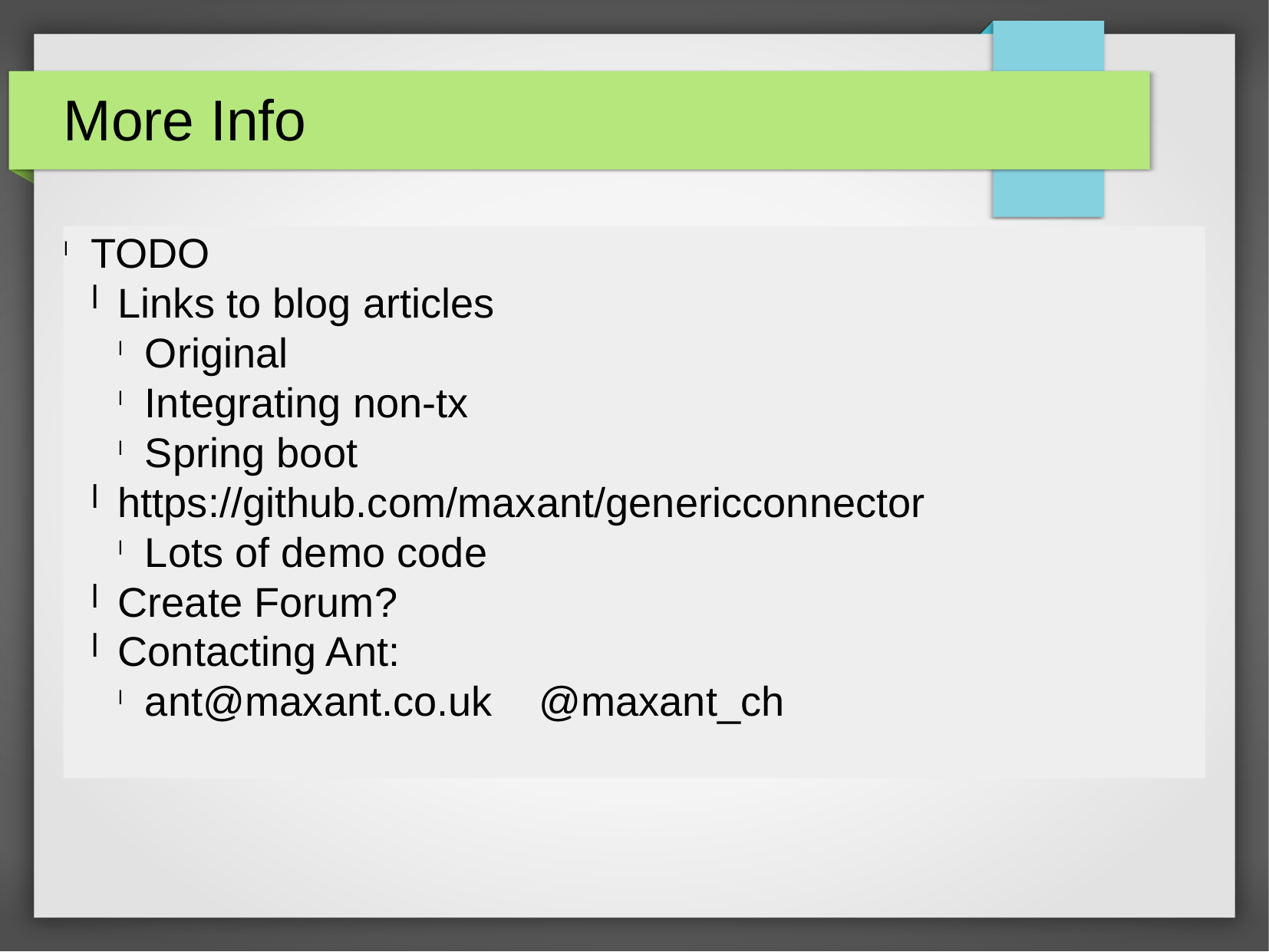

More Info
TODO
Links to blog articles
Original
Integrating non-tx
Spring boot
https://github.com/maxant/genericconnector
Lots of demo code
Create Forum?
Contacting Ant:
ant@maxant.co.uk    @maxant_ch